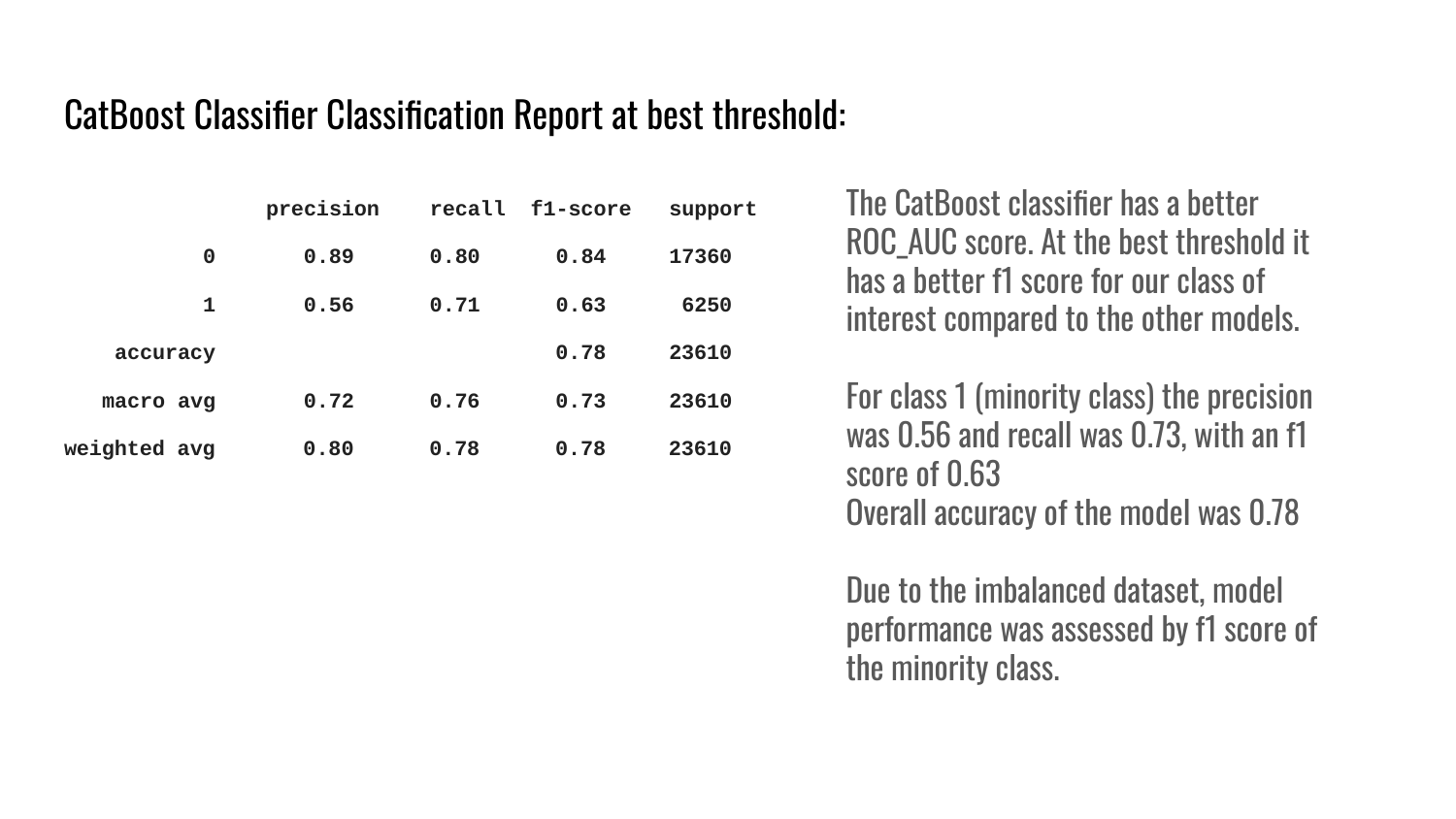

# CatBoost Classifier Classification Report at best threshold:
The CatBoost classifier has a better ROC_AUC score. At the best threshold it has a better f1 score for our class of interest compared to the other models.

For class 1 (minority class) the precision was 0.56 and recall was 0.73, with an f1 score of 0.63
Overall accuracy of the model was 0.78

Due to the imbalanced dataset, model performance was assessed by f1 score of the minority class.
                precision    recall  f1-score   support
           0       0.89      0.80      0.84     17360
           1       0.56      0.71      0.63      6250
    accuracy                           0.78     23610
   macro avg       0.72      0.76      0.73     23610
weighted avg       0.80      0.78      0.78     23610